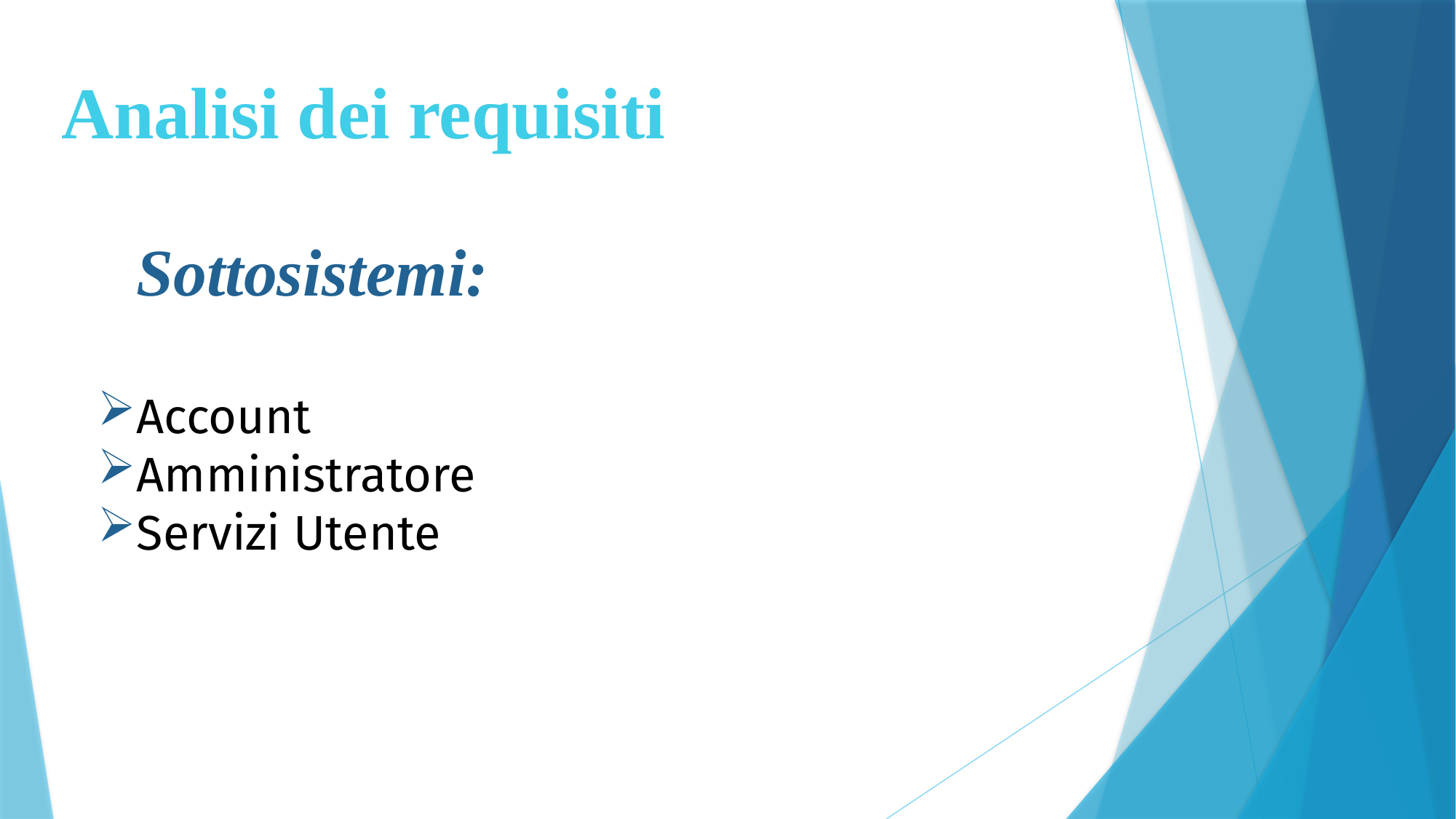

Analisi dei requisiti
Sottosistemi:
Account
Amministratore
Servizi Utente